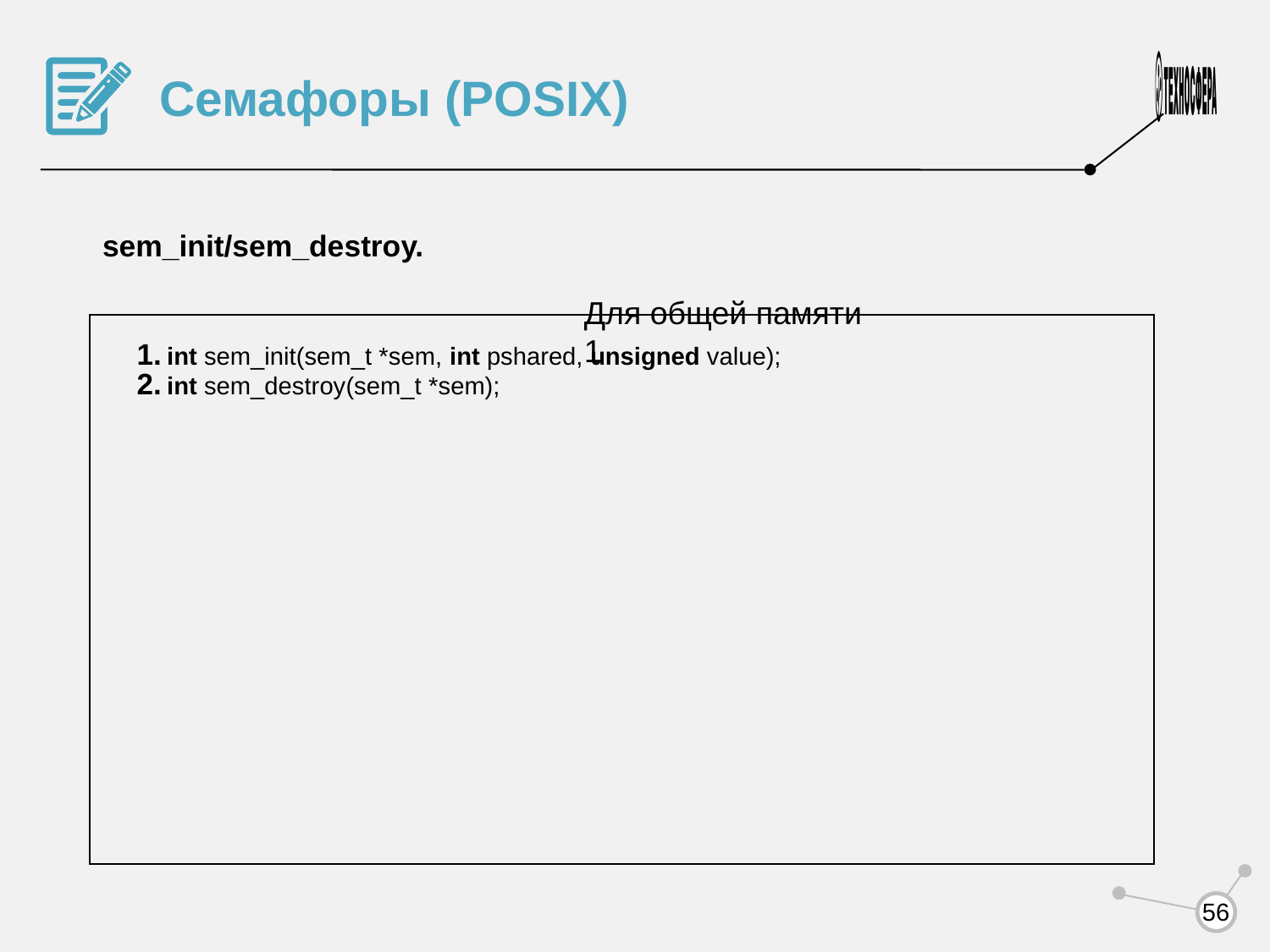

Семафоры (POSIX)
sem_init/sem_destroy.
Для общей памяти 1
int sem_init(sem_t *sem, int pshared, unsigned value);
int sem_destroy(sem_t *sem);
56